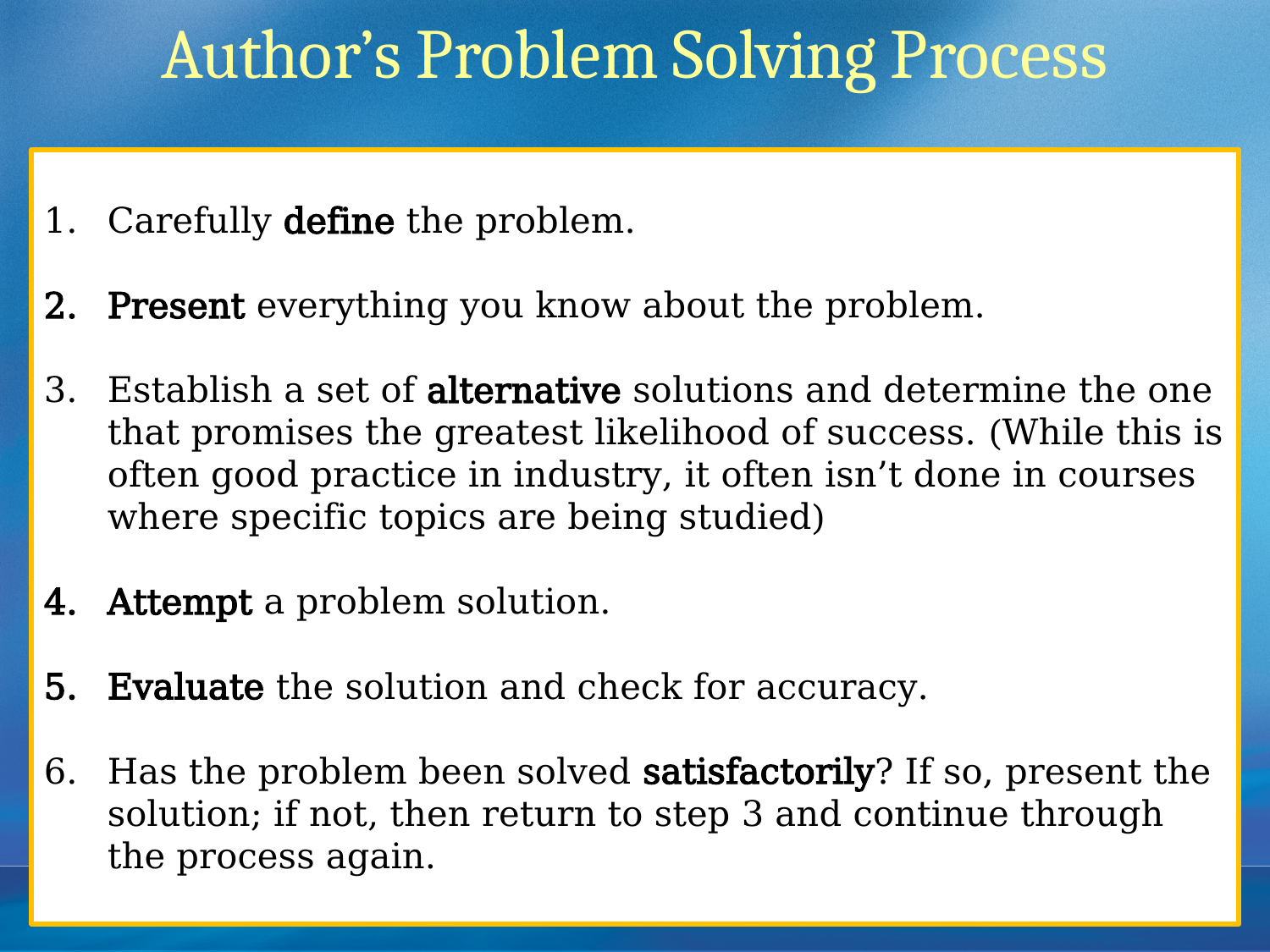

# Author’s Problem Solving Process

Carefully define the problem.

Present everything you know about the problem.

Establish a set of alternative solutions and determine the one that promises the greatest likelihood of success. (While this is often good practice in industry, it often isn’t done in courses where specific topics are being studied)

Attempt a problem solution.

Evaluate the solution and check for accuracy.

Has the problem been solved satisfactorily? If so, present the solution; if not, then return to step 3 and continue through the process again.